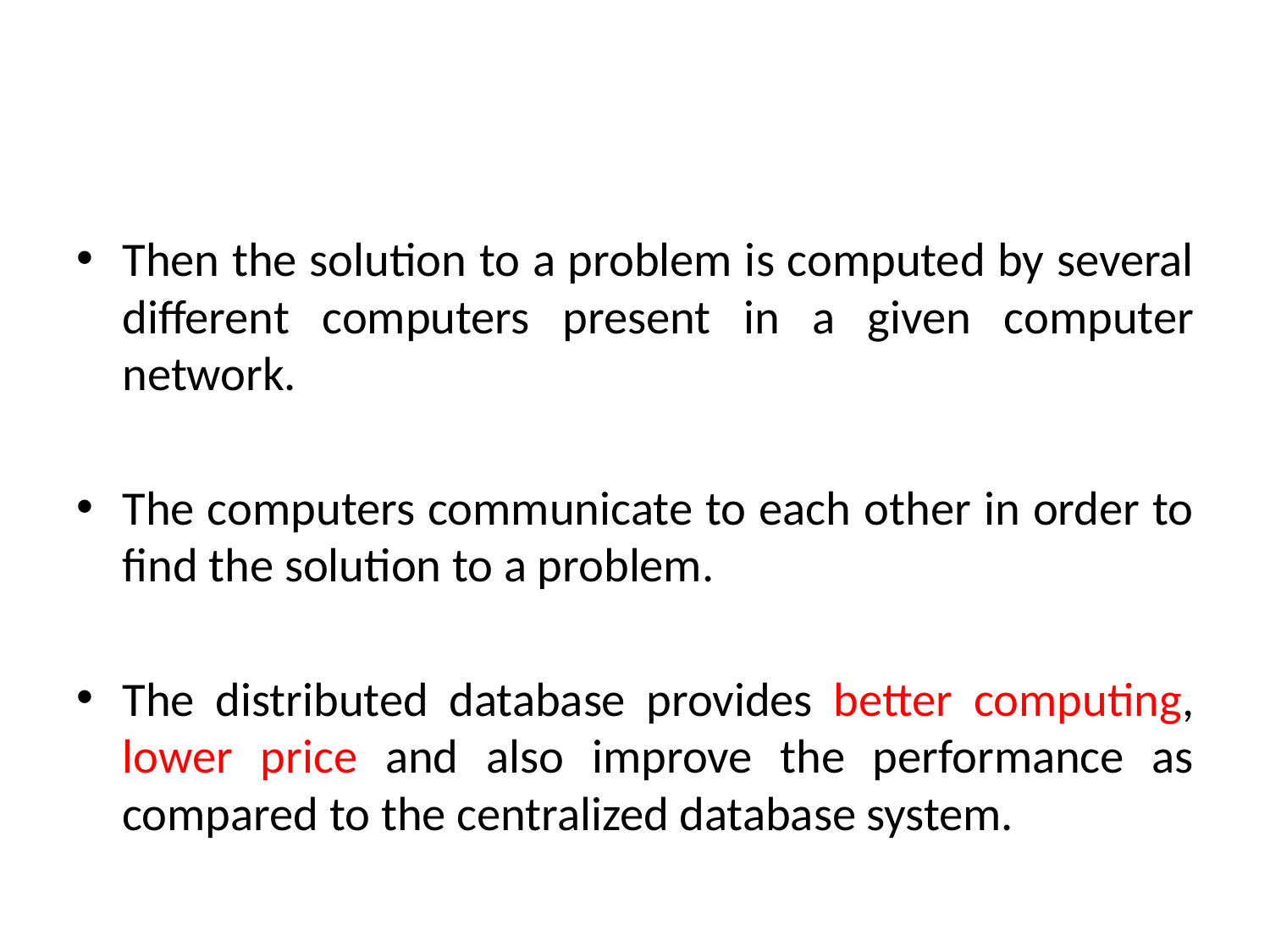

#
Then the solution to a problem is computed by several different computers present in a given computer network.

The computers communicate to each other in order to find the solution to a problem.

The distributed database provides better computing, lower price and also improve the performance as compared to the centralized database system.